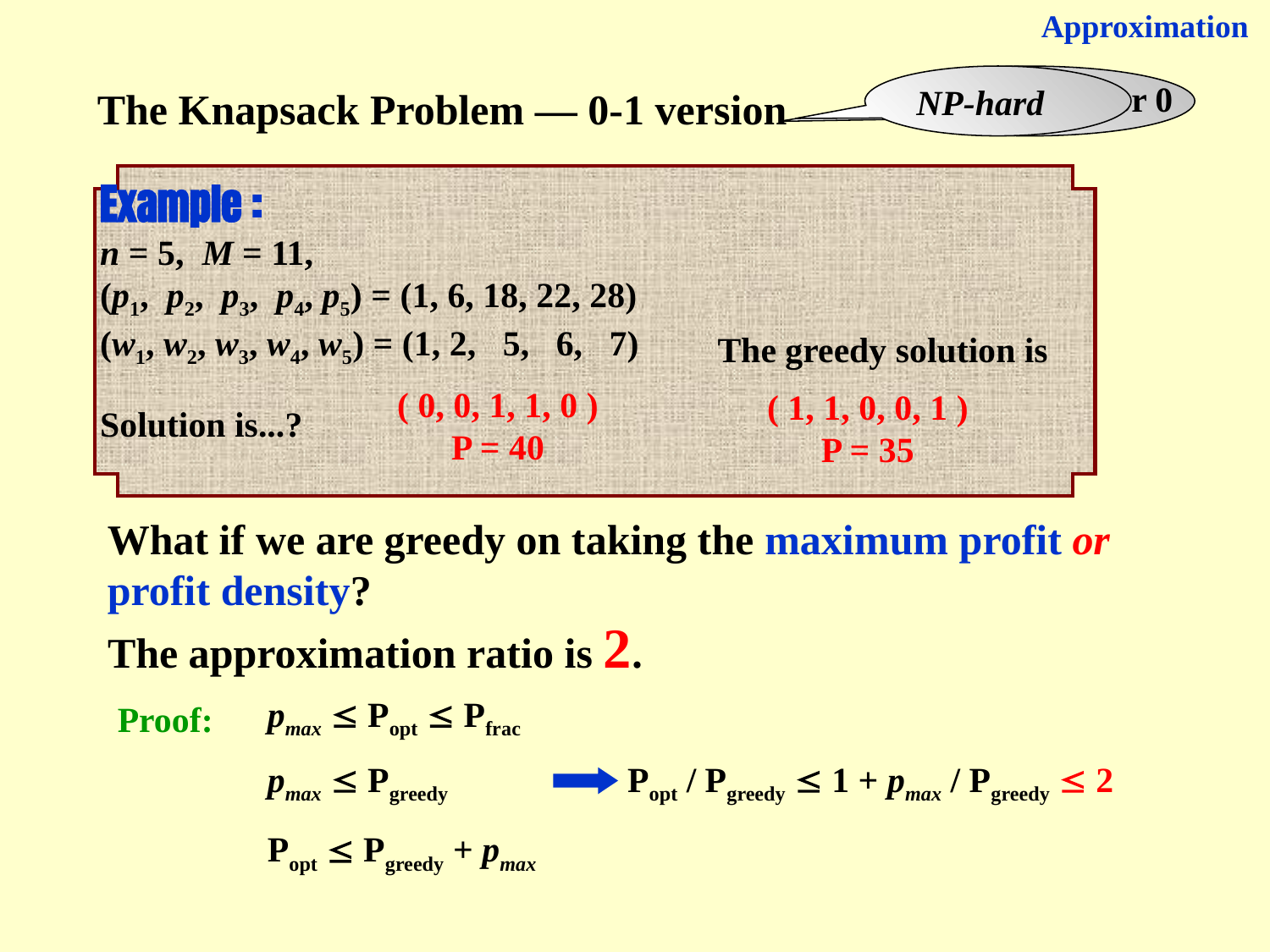

Approximation
xi is either 1 or 0
NP-hard
The Knapsack Problem — 0-1 version
Example :
n = 5,  M = 11,
(p1,  p2,  p3,  p4, p5) = (1, 6, 18, 22, 28)
(w1, w2, w3, w4, w5) = (1, 2,   5,   6,   7)

Solution is...?

The greedy solution is
( 0, 0, 1, 1, 0 )
P = 40
( 1, 1, 0, 0, 1 )
P = 35
What if we are greedy on taking the maximum profit or profit density?
The approximation ratio is 2.
pmax ≤ Popt ≤ Pfrac
Proof:
pmax ≤ Pgreedy
Popt / Pgreedy ≤ 1 + pmax / Pgreedy ≤ 2

Popt ≤ Pgreedy + pmax
12